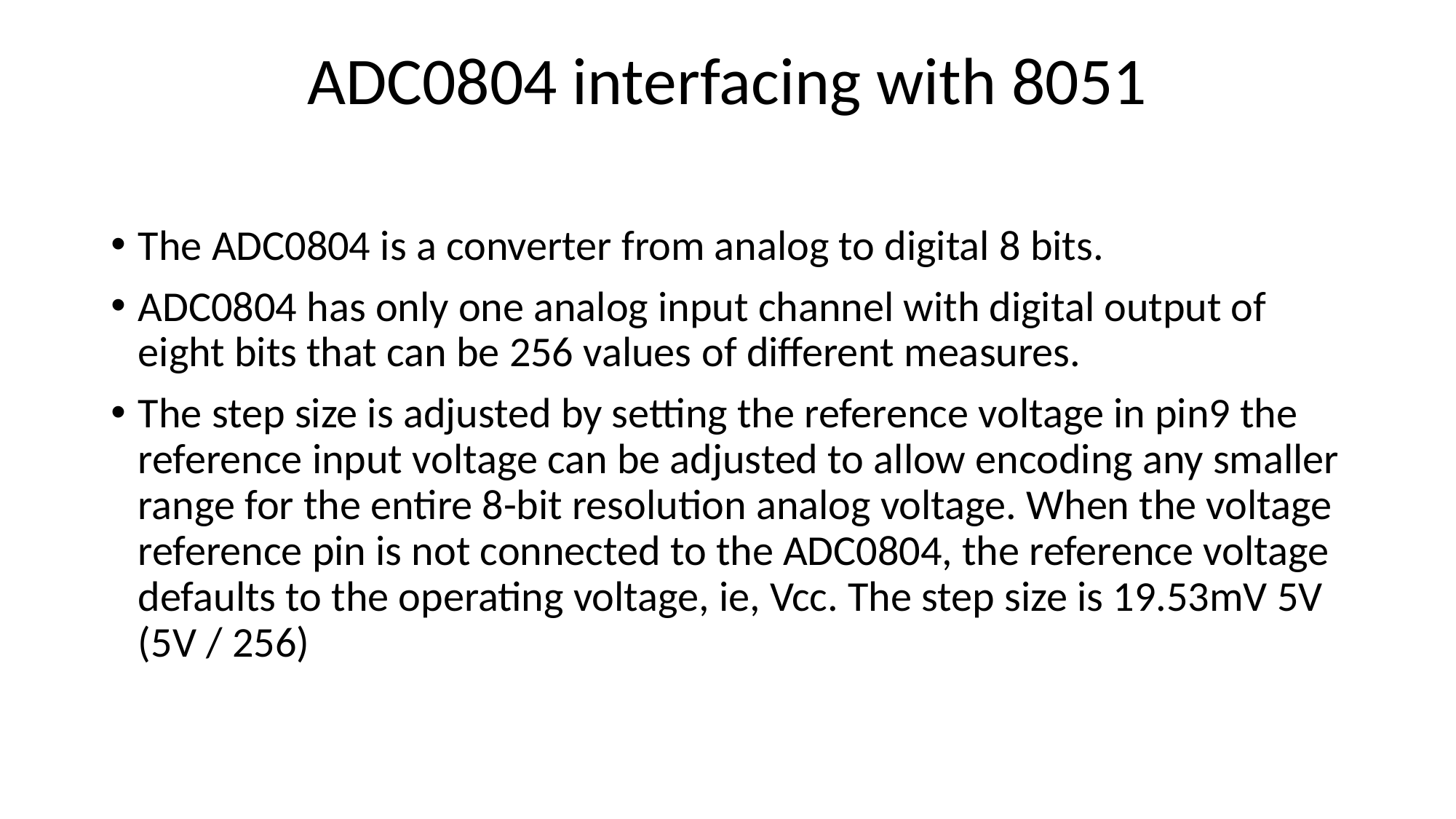

# ADC0804 interfacing with 8051
The ADC0804 is a converter from analog to digital 8 bits.
ADC0804 has only one analog input channel with digital output of eight bits that can be 256 values ​​of different measures.
The step size is adjusted by setting the reference voltage in pin9 the reference input voltage can be adjusted to allow encoding any smaller range for the entire 8-bit resolution analog voltage. When the voltage reference pin is not connected to the ADC0804, the reference voltage defaults to the operating voltage, ie, Vcc. The step size is 19.53mV 5V (5V / 256)